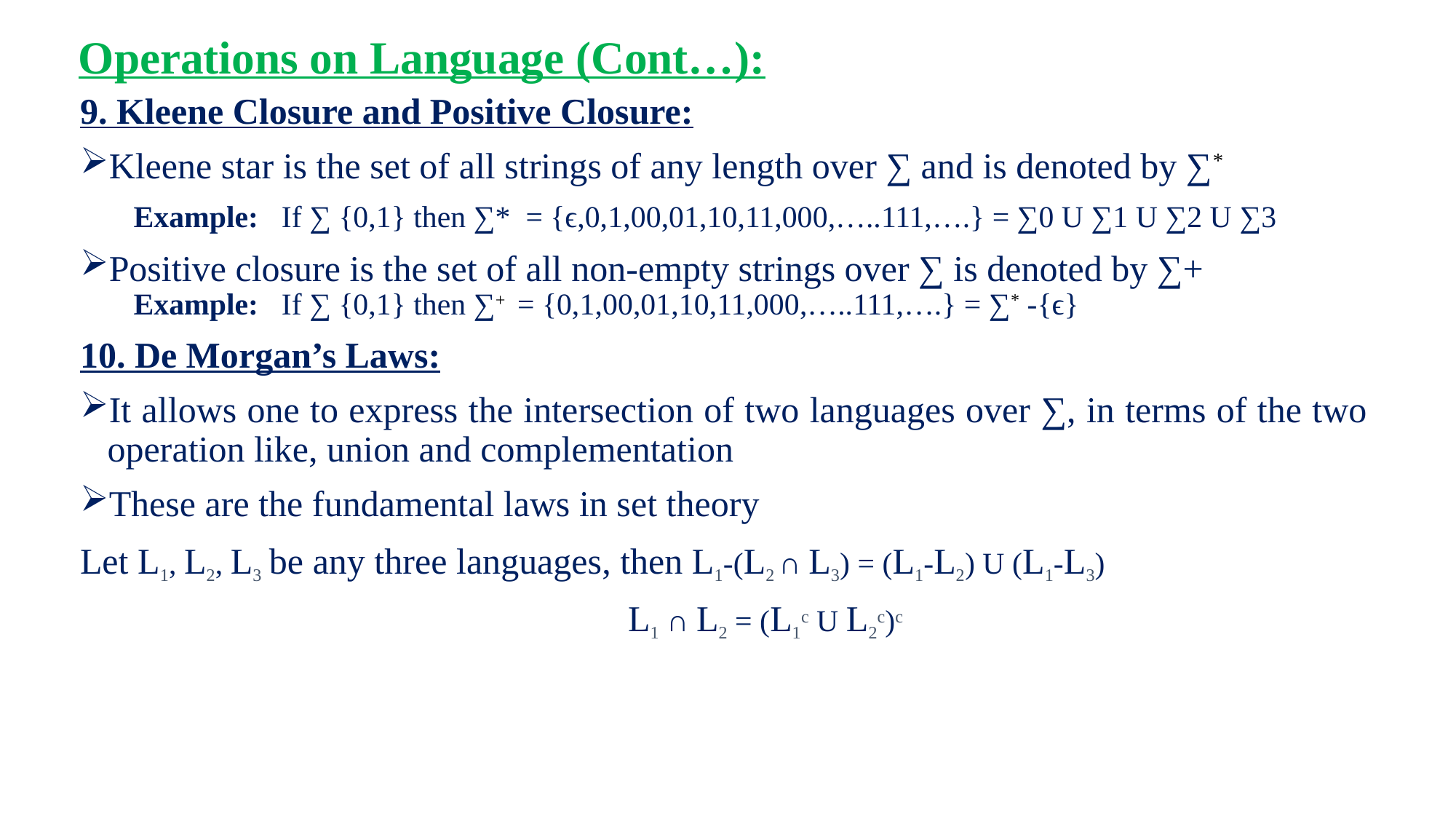

# Operations on Language (Cont…):
9. Kleene Closure and Positive Closure:
Kleene star is the set of all strings of any length over ∑ and is denoted by ∑*
       Example:   If ∑ {0,1} then ∑*  = {ϵ,0,1,00,01,10,11,000,…..111,….} = ∑0 U ∑1 U ∑2 U ∑3
Positive closure is the set of all non-empty strings over ∑ is denoted by ∑+
       Example:   If ∑ {0,1} then ∑+  = {0,1,00,01,10,11,000,…..111,….} = ∑* -{ϵ}
10. De Morgan’s Laws:
It allows one to express the intersection of two languages over ∑, in terms of the two operation like, union and complementation
These are the fundamental laws in set theory
Let L1, L2, L3 be any three languages, then L1-(L2 ∩ L3) = (L1-L2) U (L1-L3)
					           L1 ∩ L2 = (L1c U L2c)c